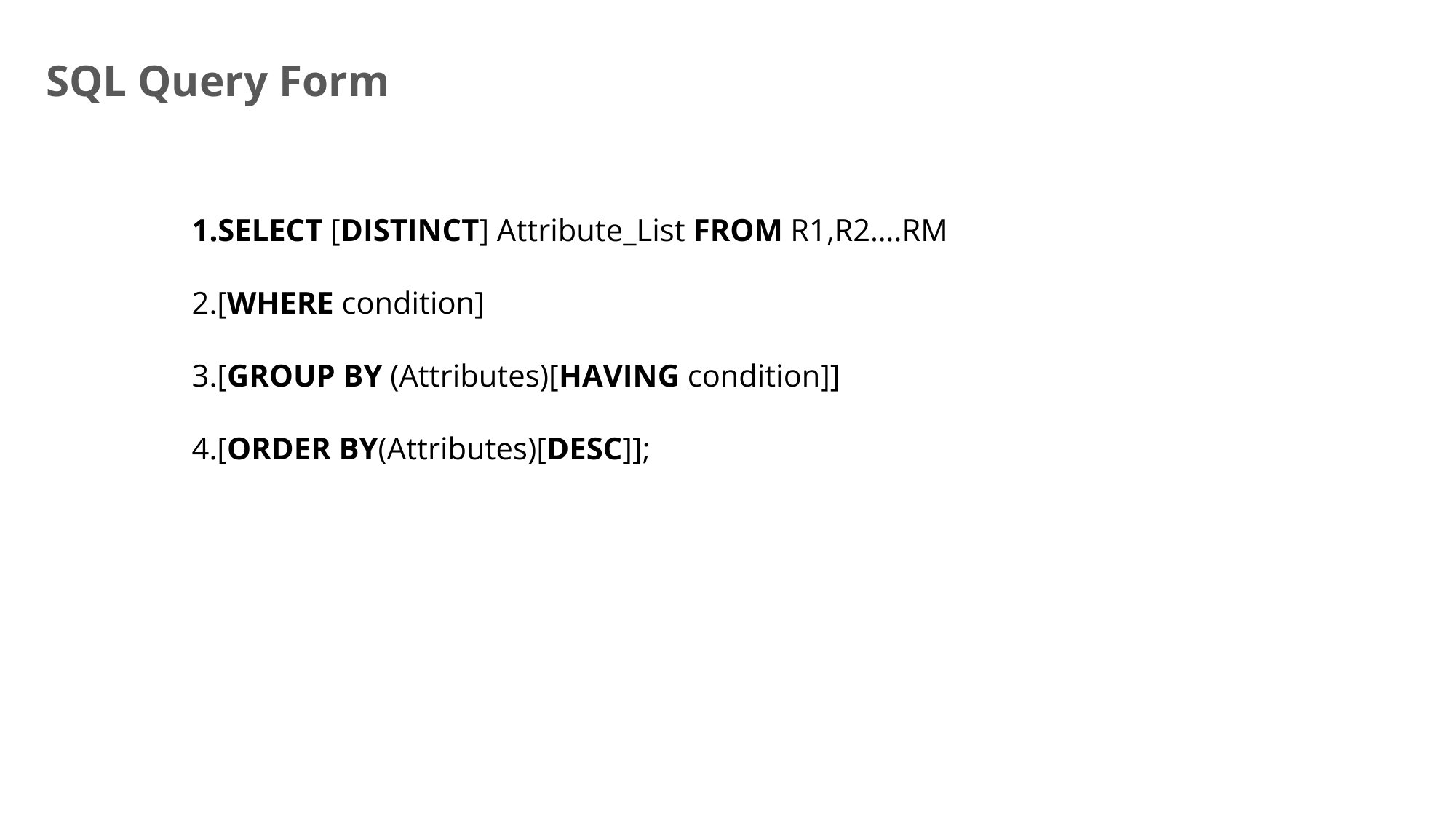

SQL Query Form
SELECT [DISTINCT] Attribute_List FROM R1,R2….RM
[WHERE condition]
[GROUP BY (Attributes)[HAVING condition]]
[ORDER BY(Attributes)[DESC]];